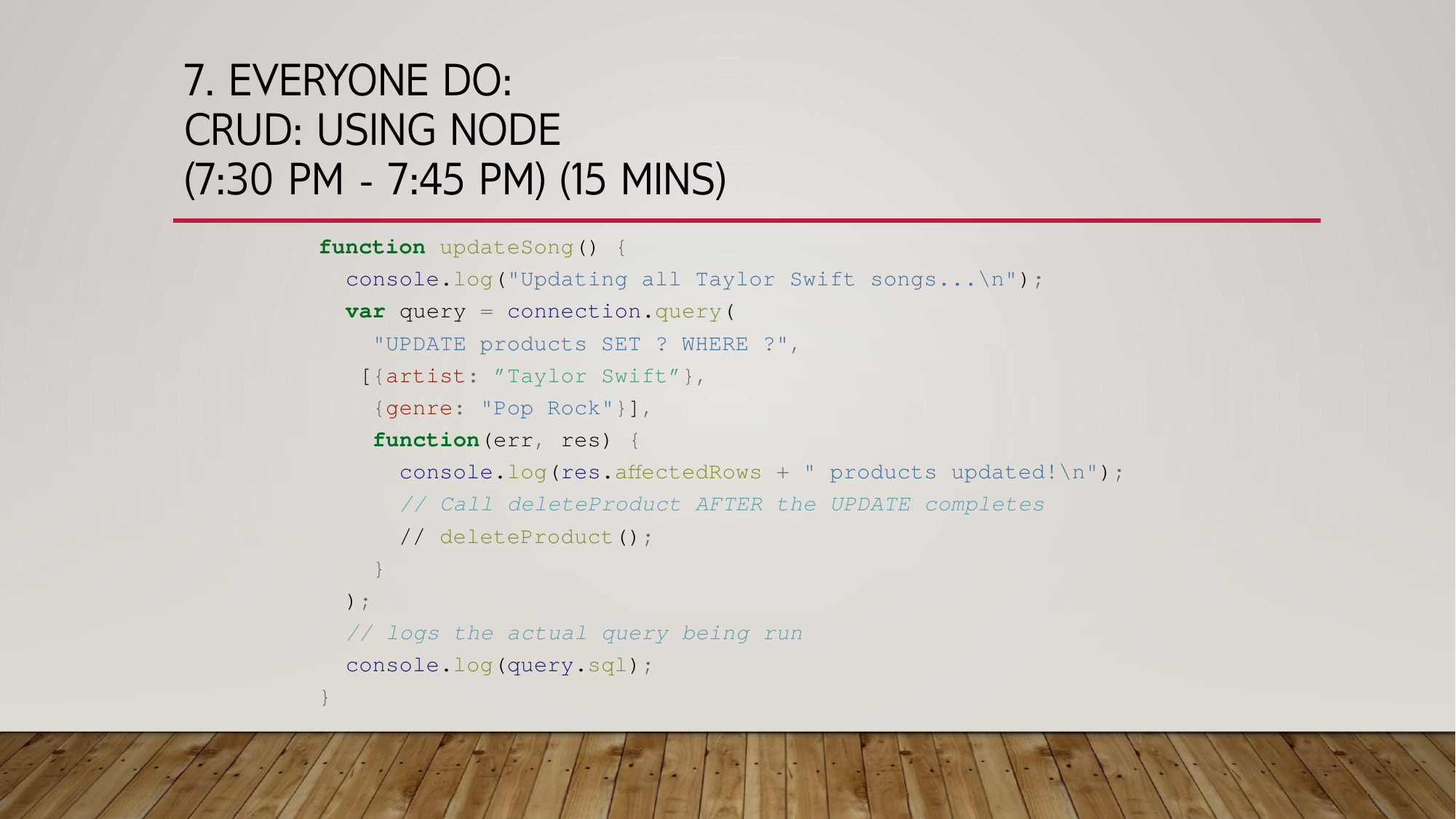

# 7. EVERYONE Do: CRUD: Using Node (7:30 PM - 7:45 PM) (15 mins)
function updateSong() {
  console.log("Updating all Taylor Swift songs...\n");
  var query = connection.query(
    "UPDATE products SET ? WHERE ?",
   [{artist: ”Taylor Swift”},
    {genre: "Pop Rock"}],
    function(err, res) {
      console.log(res.affectedRows + " products updated!\n");
      // Call deleteProduct AFTER the UPDATE completes
      // deleteProduct();
    }
  );
  // logs the actual query being run
  console.log(query.sql);
}